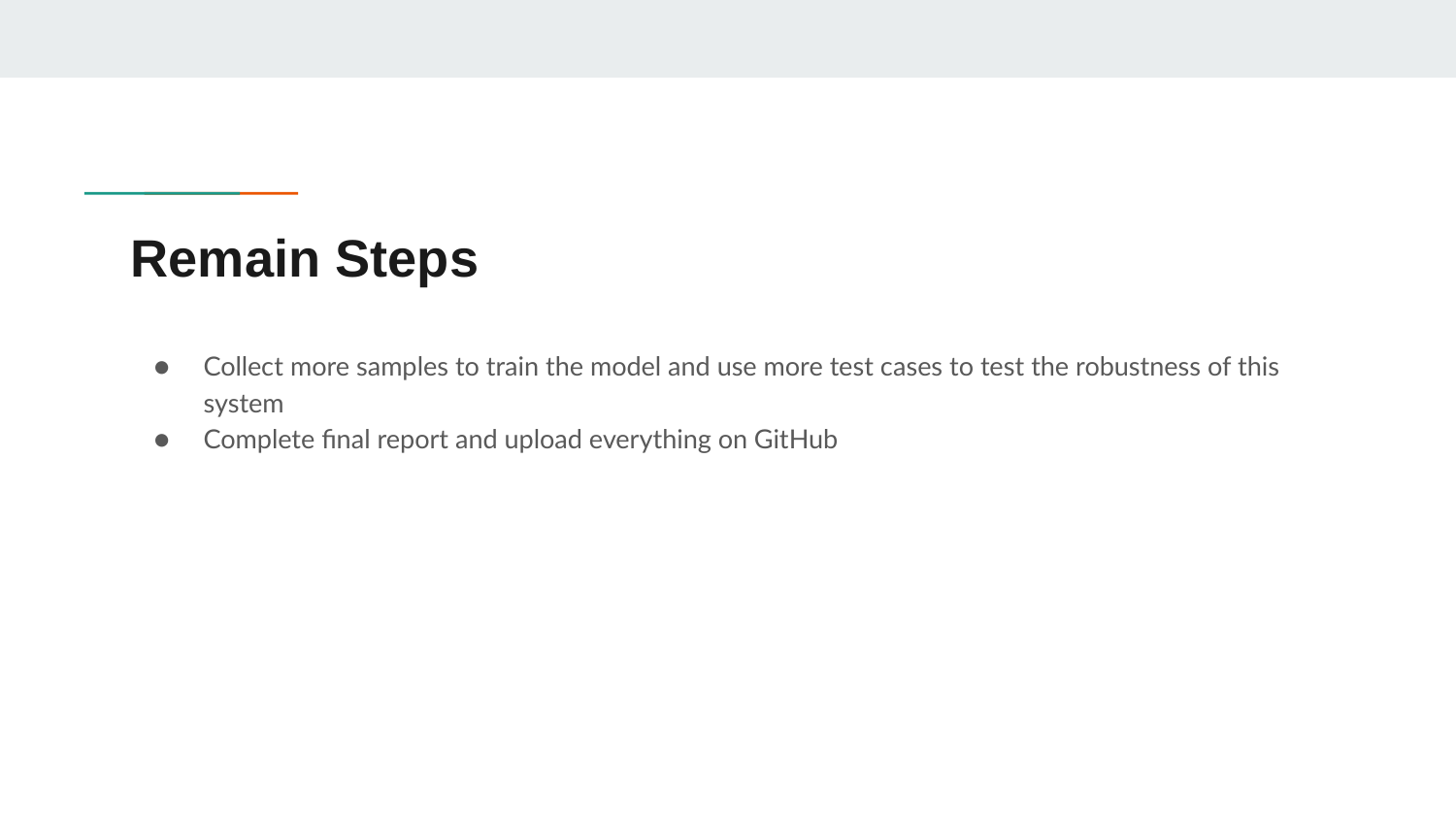

# Remain Steps
Collect more samples to train the model and use more test cases to test the robustness of this system
Complete final report and upload everything on GitHub